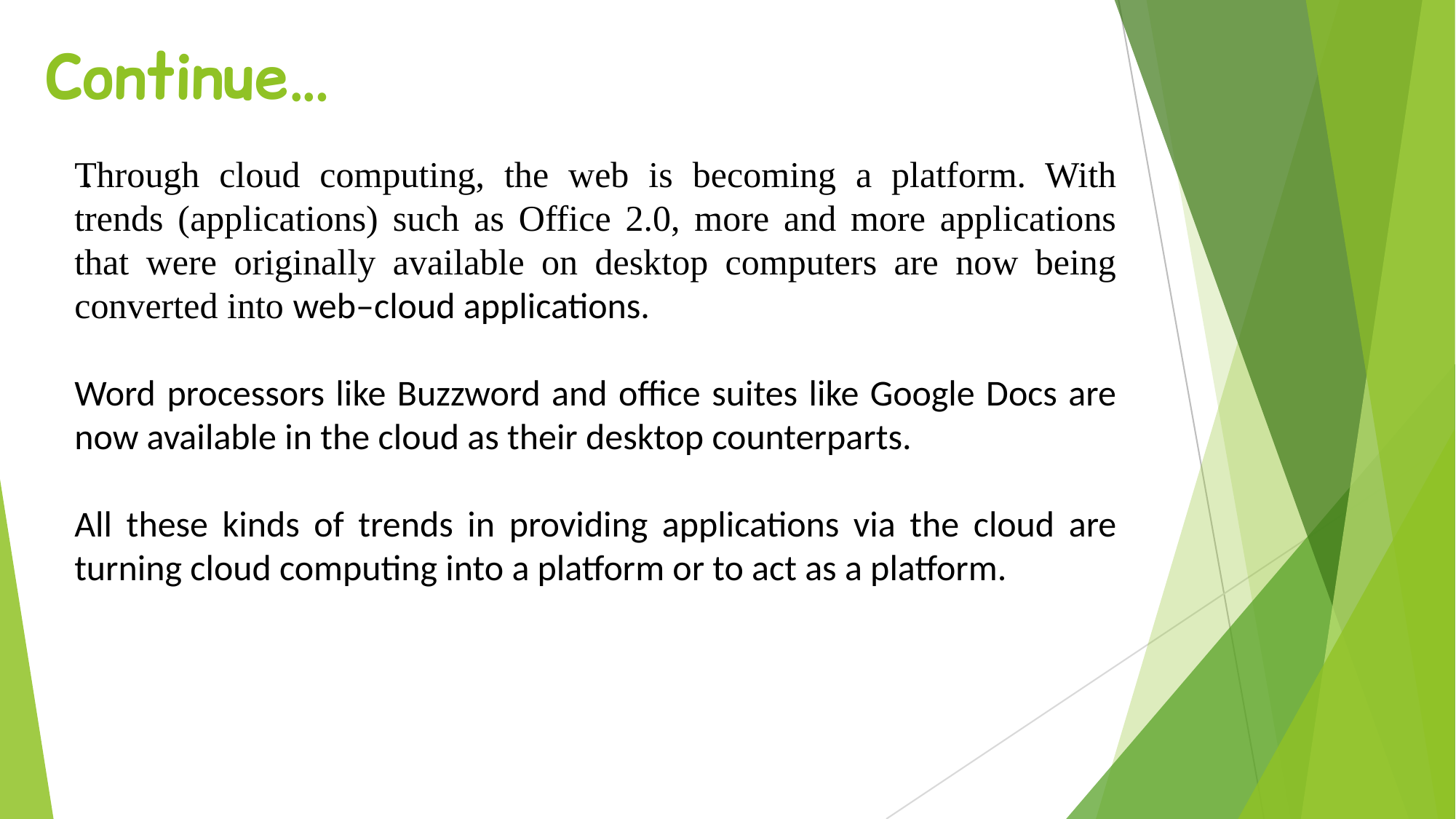

# Continue…
Through cloud computing, the web is becoming a platform. With trends (applications) such as Office 2.0, more and more applications that were originally available on desktop computers are now being converted into web–cloud applications.

Word processors like Buzzword and office suites like Google Docs are now available in the cloud as their desktop counterparts.

All these kinds of trends in providing applications via the cloud are turning cloud computing into a platform or to act as a platform.
.